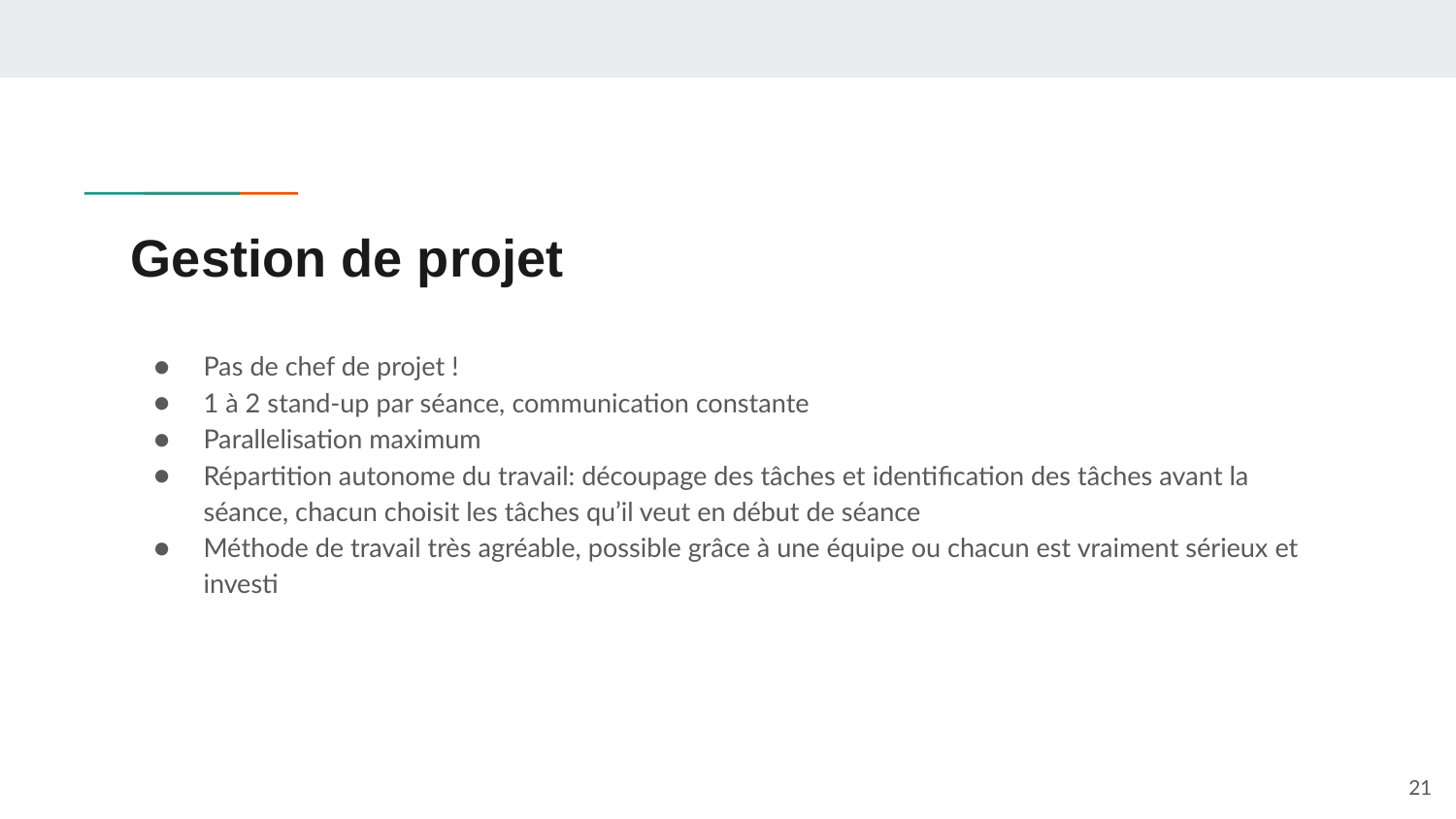

# Gestion de projet
Pas de chef de projet !
1 à 2 stand-up par séance, communication constante
Parallelisation maximum
Répartition autonome du travail: découpage des tâches et identification des tâches avant la séance, chacun choisit les tâches qu’il veut en début de séance
Méthode de travail très agréable, possible grâce à une équipe ou chacun est vraiment sérieux et investi

21